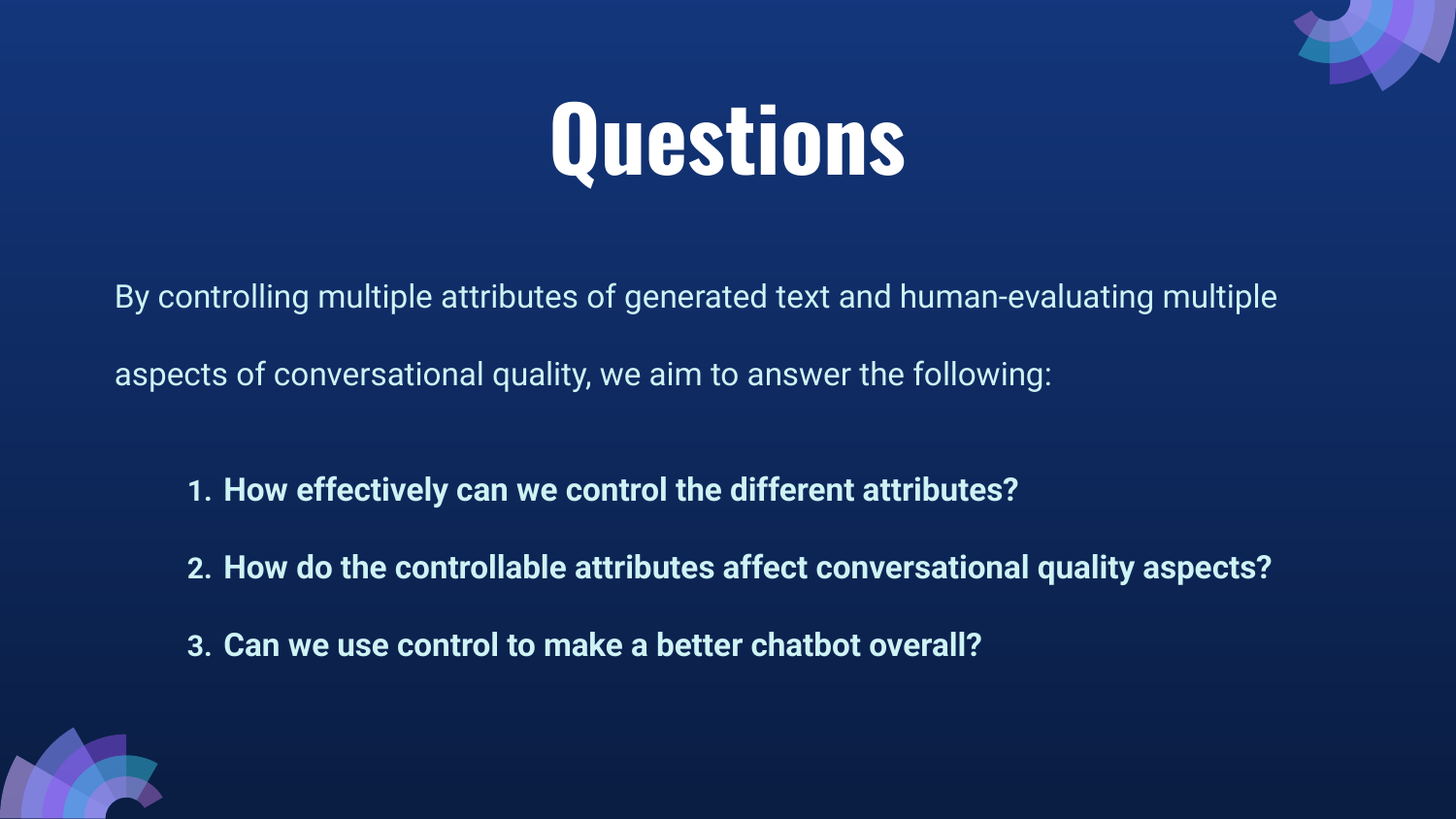

# Questions
By controlling multiple attributes of generated text and human-evaluating multiple aspects of conversational quality, we aim to answer the following:
How effectively can we control the different attributes?
How do the controllable attributes affect conversational quality aspects?
Can we use control to make a better chatbot overall?